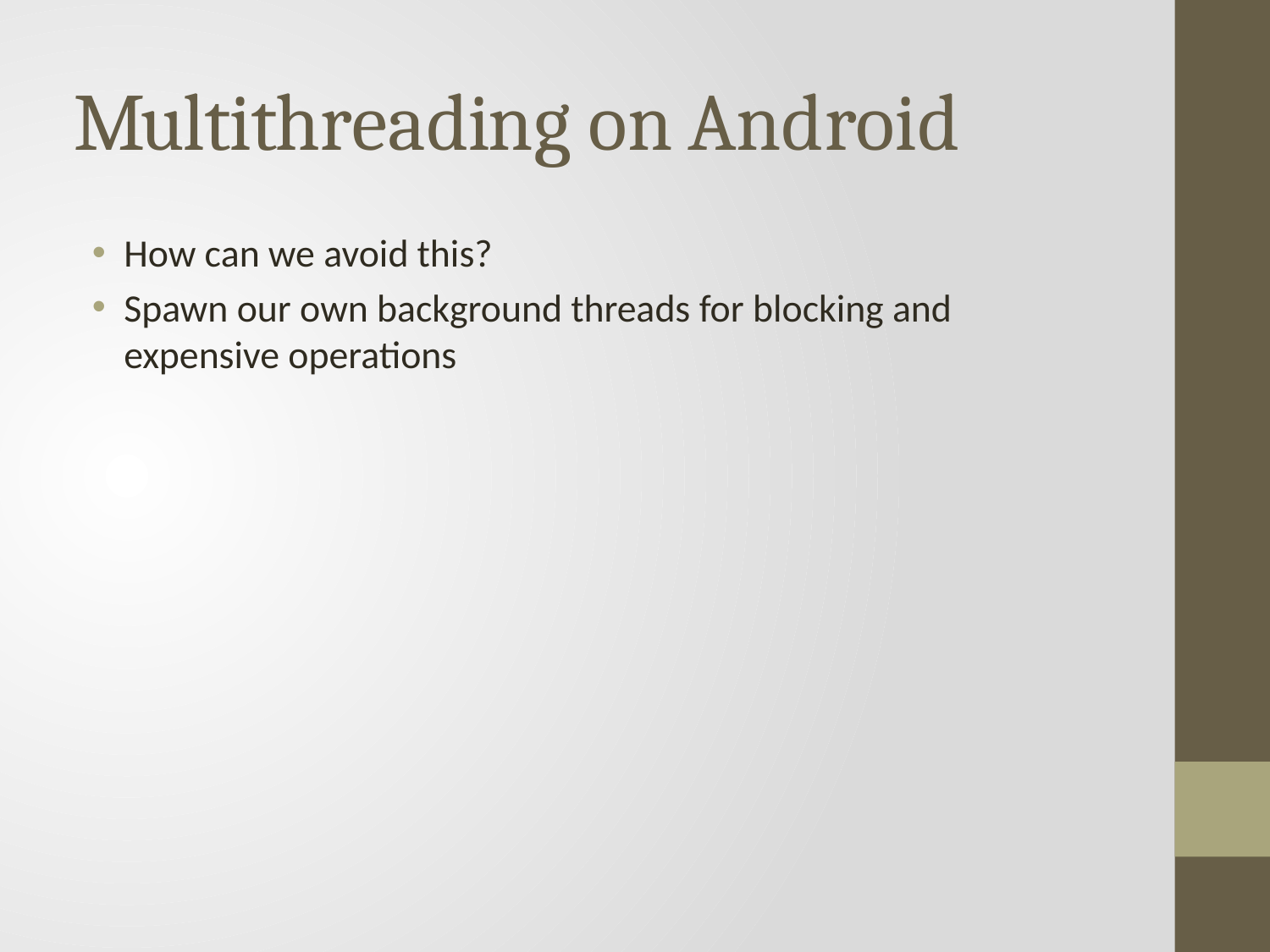

# Multithreading on Android
How can we avoid this?
Spawn our own background threads for blocking and expensive operations